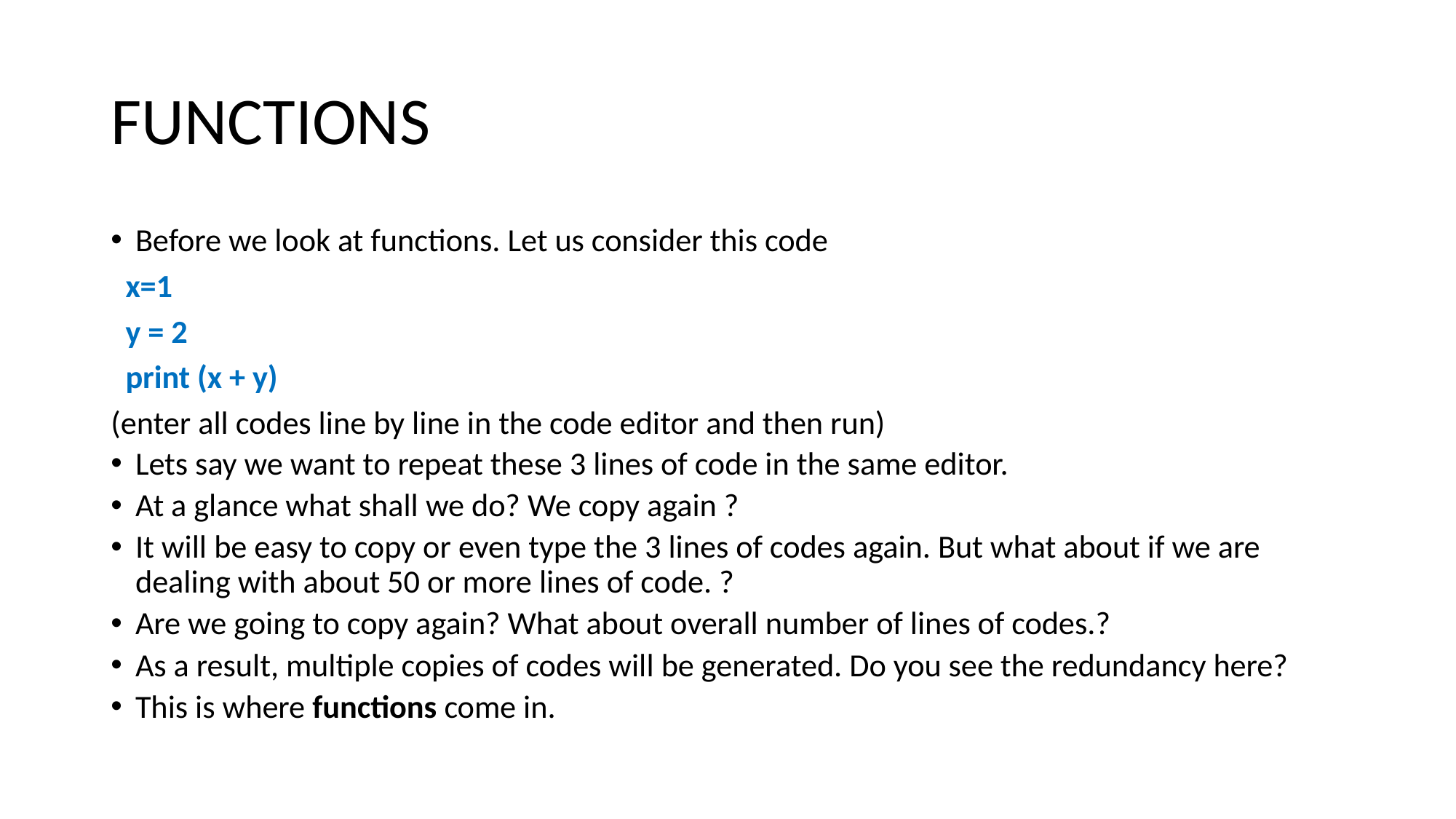

# FUNCTIONS
Before we look at functions. Let us consider this code
  x=1
  y = 2
  print (x + y)
(enter all codes line by line in the code editor and then run)
Lets say we want to repeat these 3 lines of code in the same editor.
At a glance what shall we do? We copy again ?
It will be easy to copy or even type the 3 lines of codes again. But what about if we are dealing with about 50 or more lines of code. ?
Are we going to copy again? What about overall number of lines of codes.?
As a result, multiple copies of codes will be generated. Do you see the redundancy here?
This is where functions come in.